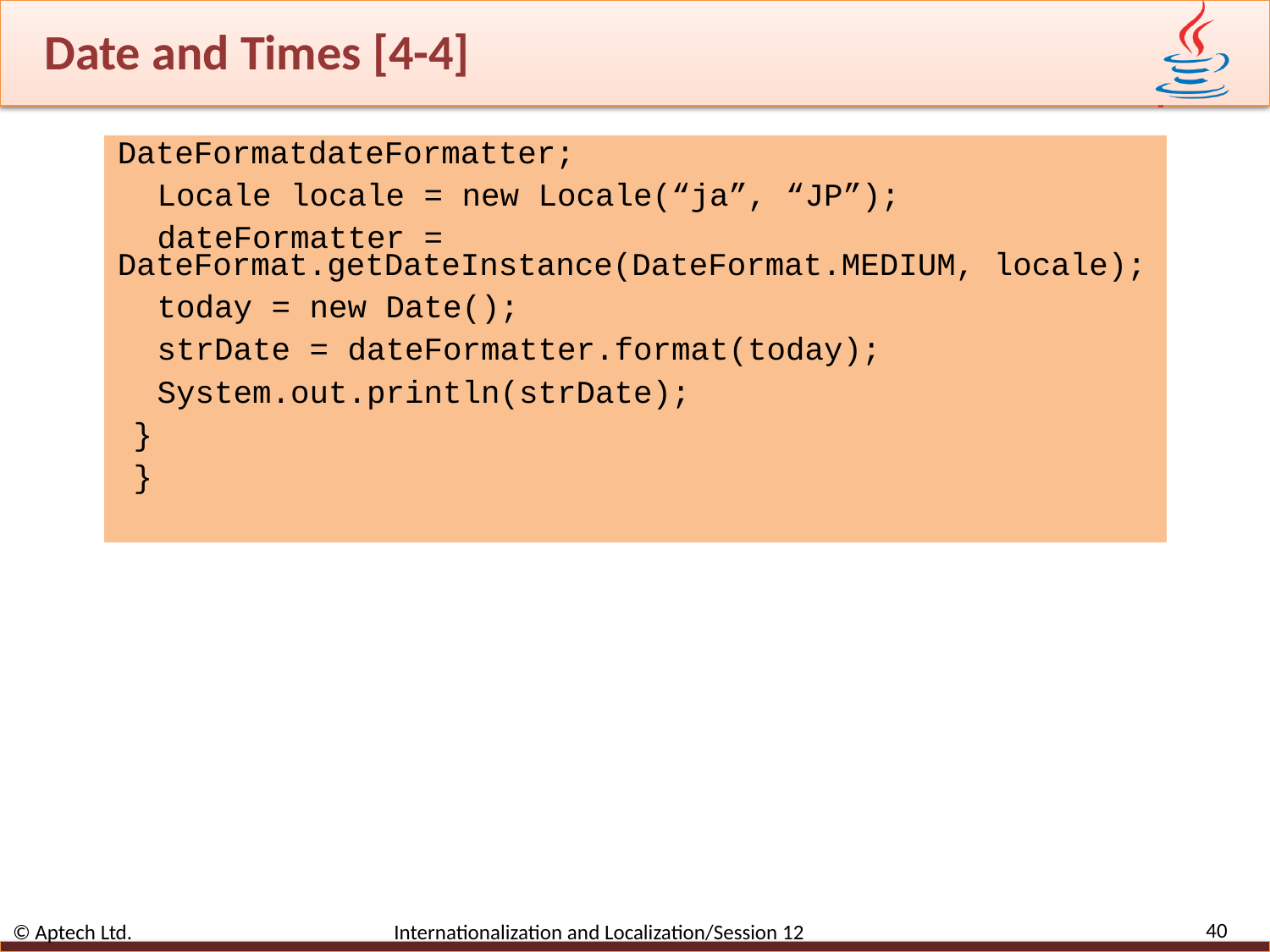

# Date and Times [4-4]

DateFormatdateFormatter;
Locale locale = new Locale(“ja”, “JP”);
dateFormatter = DateFormat.getDateInstance(DateFormat.MEDIUM, locale);
today = new Date();
strDate = dateFormatter.format(today);
System.out.println(strDate);
}
}

40